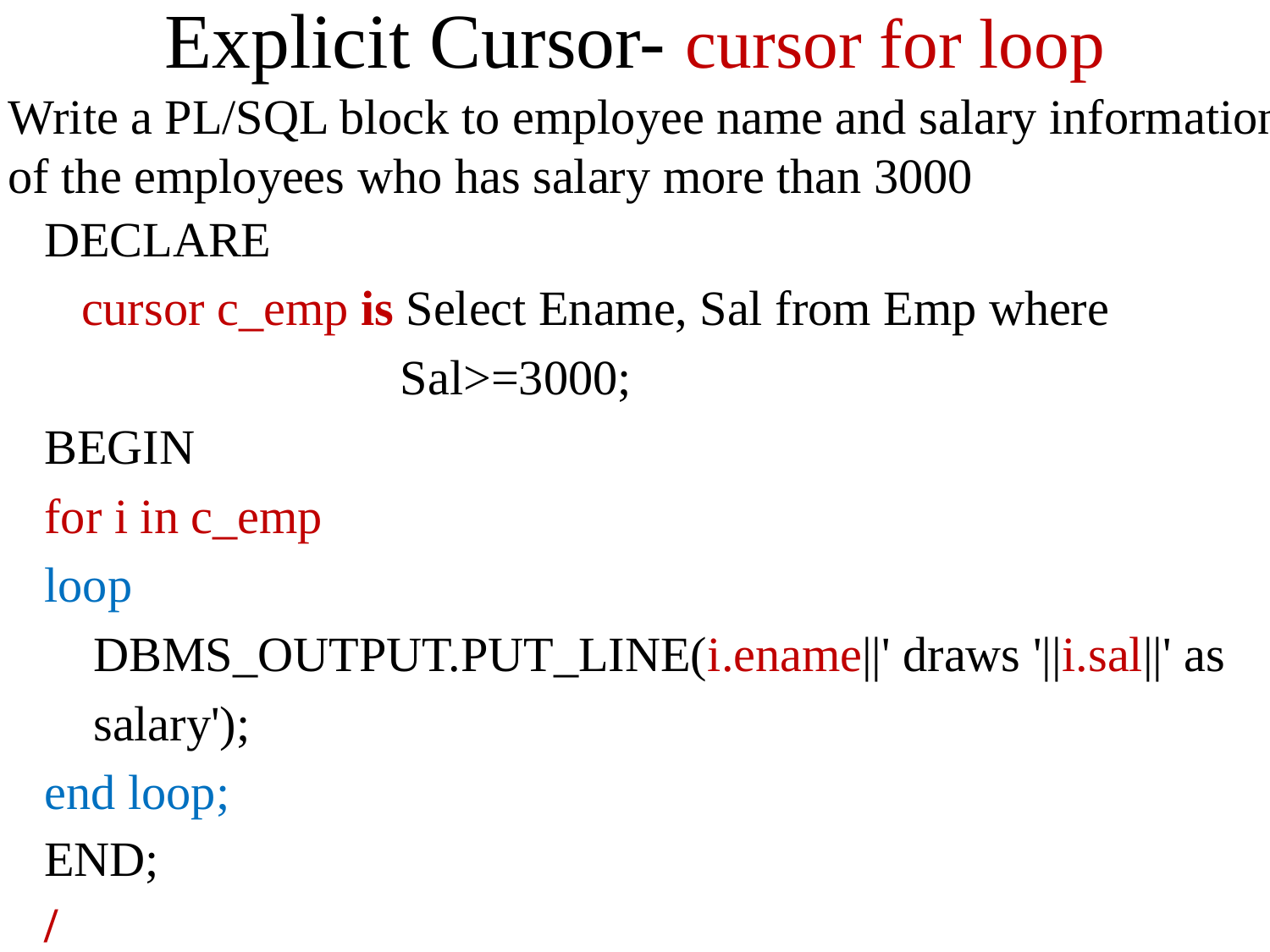

# Explicit Cursor- cursor for loop
Write a PL/SQL block to employee name and salary information of the employees who has salary more than 3000
DECLARE
   cursor c_emp is Select Ename, Sal from Emp where
                             Sal>=3000;
BEGIN
for i in c_emp
loop
    DBMS_OUTPUT.PUT_LINE(i.ename||' draws '||i.sal||' as
    salary');
end loop;
END;
/